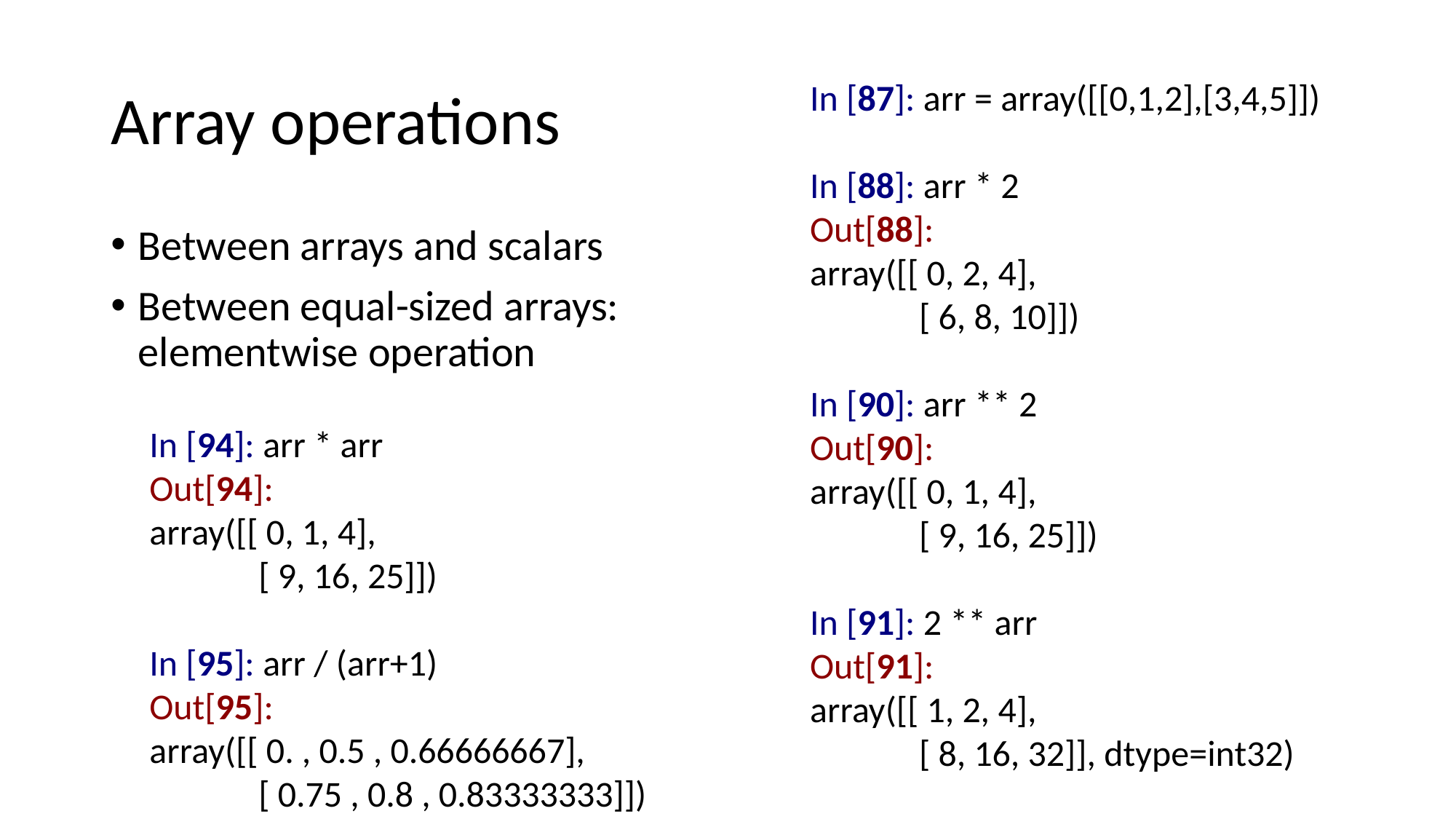

# Array operations
In [87]: arr = array([[0,1,2],[3,4,5]])

In [88]: arr * 2
Out[88]:
array([[ 0, 2, 4],
	[ 6, 8, 10]])
In [90]: arr ** 2
Out[90]:
array([[ 0, 1, 4],
	[ 9, 16, 25]])
In [91]: 2 ** arr
Out[91]:
array([[ 1, 2, 4],
	[ 8, 16, 32]], dtype=int32)

Between arrays and scalars
Between equal-sized arrays: elementwise operation
In [94]: arr * arr
Out[94]:
array([[ 0, 1, 4],
	[ 9, 16, 25]])
In [95]: arr / (arr+1)
Out[95]:
array([[ 0. , 0.5 , 0.66666667],
	[ 0.75 , 0.8 , 0.83333333]])